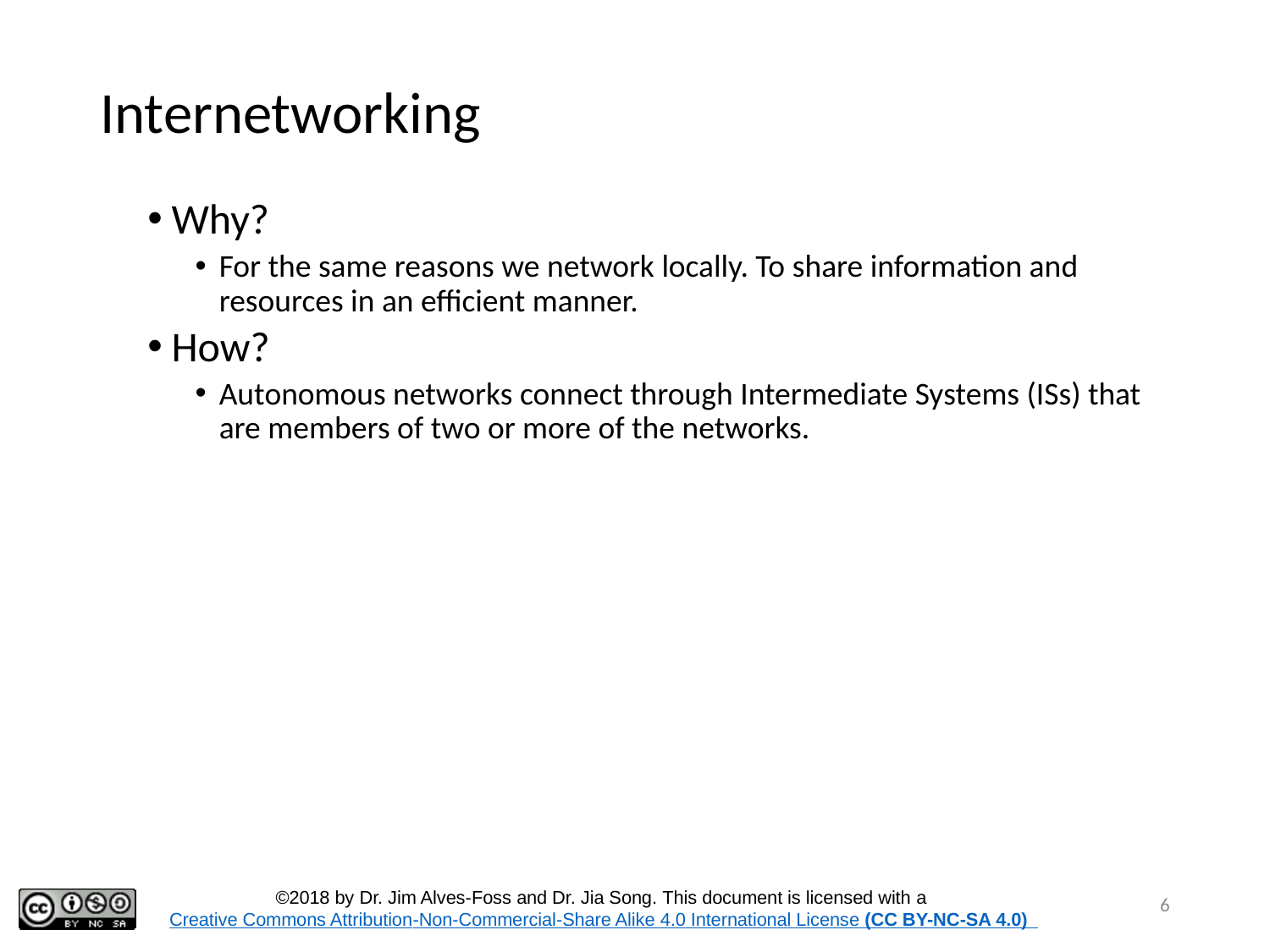

6
# Internetworking
Why?
For the same reasons we network locally. To share information and resources in an efficient manner.
How?
Autonomous networks connect through Intermediate Systems (ISs) that are members of two or more of the networks.